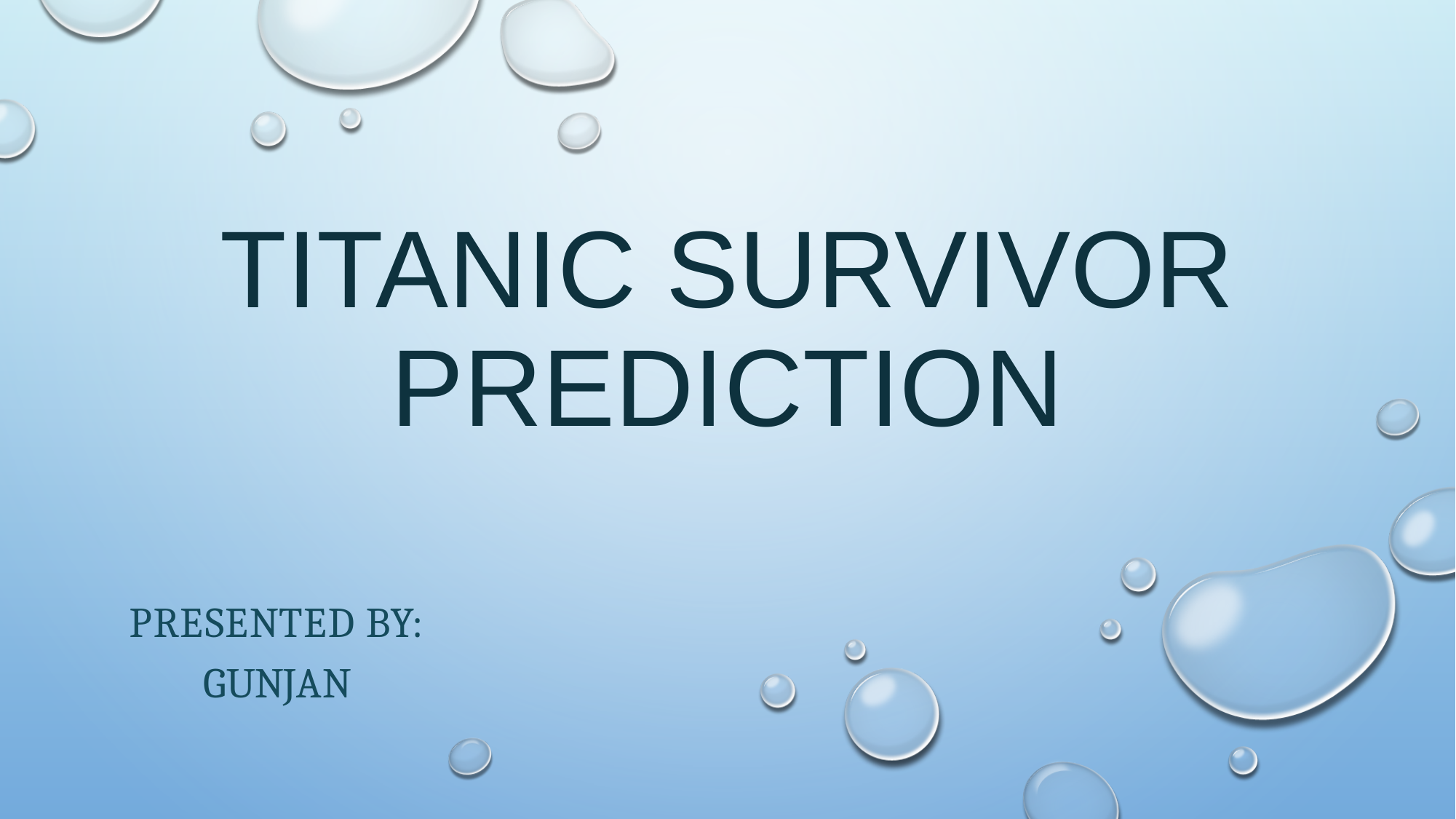

# TITANIC SURVIVOR PREDICTION
PRESENTED BY: GUNJAN